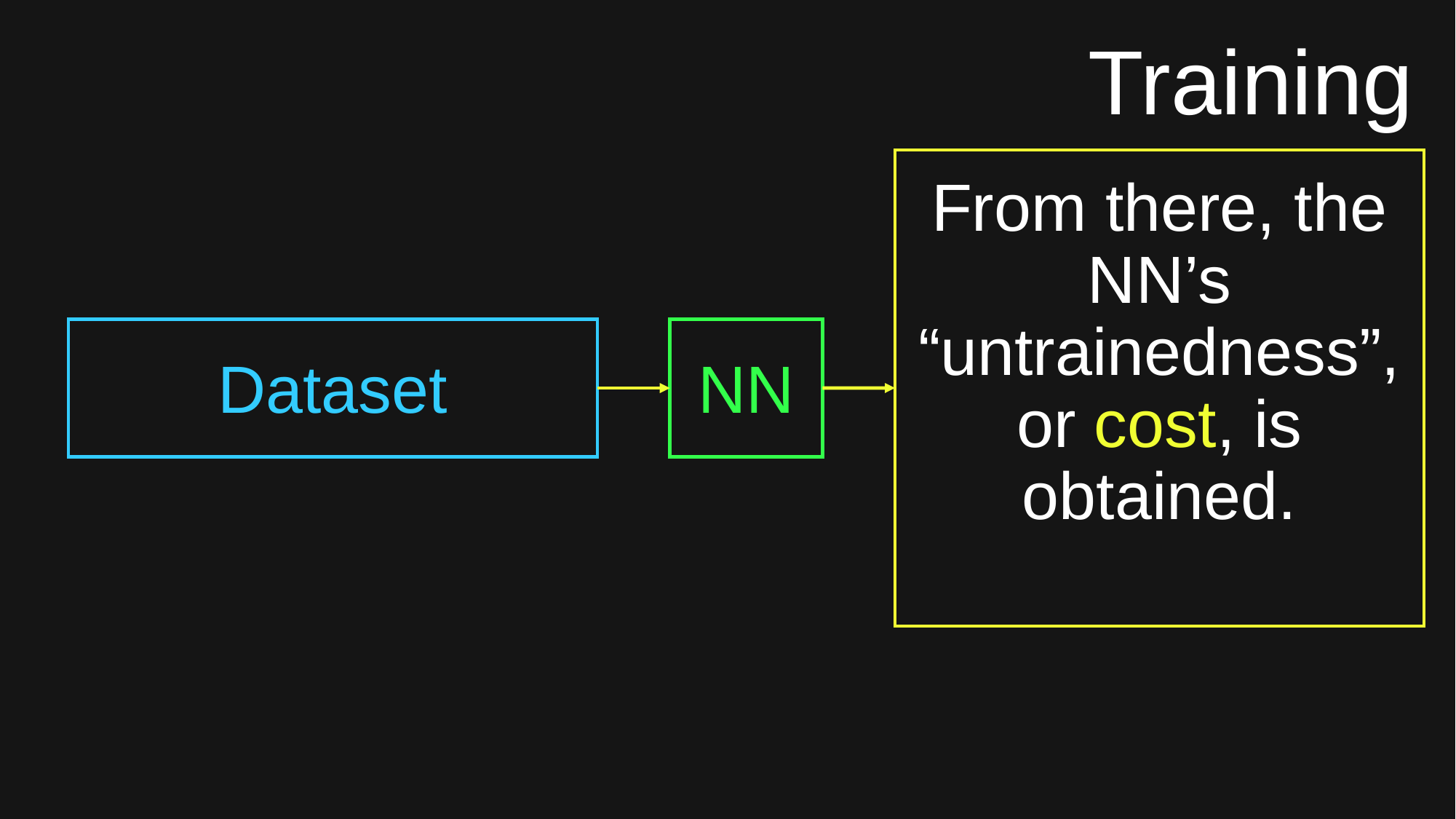

# Training

From there, the NN’s “untrainedness”, or cost, is obtained.
NN
Dataset